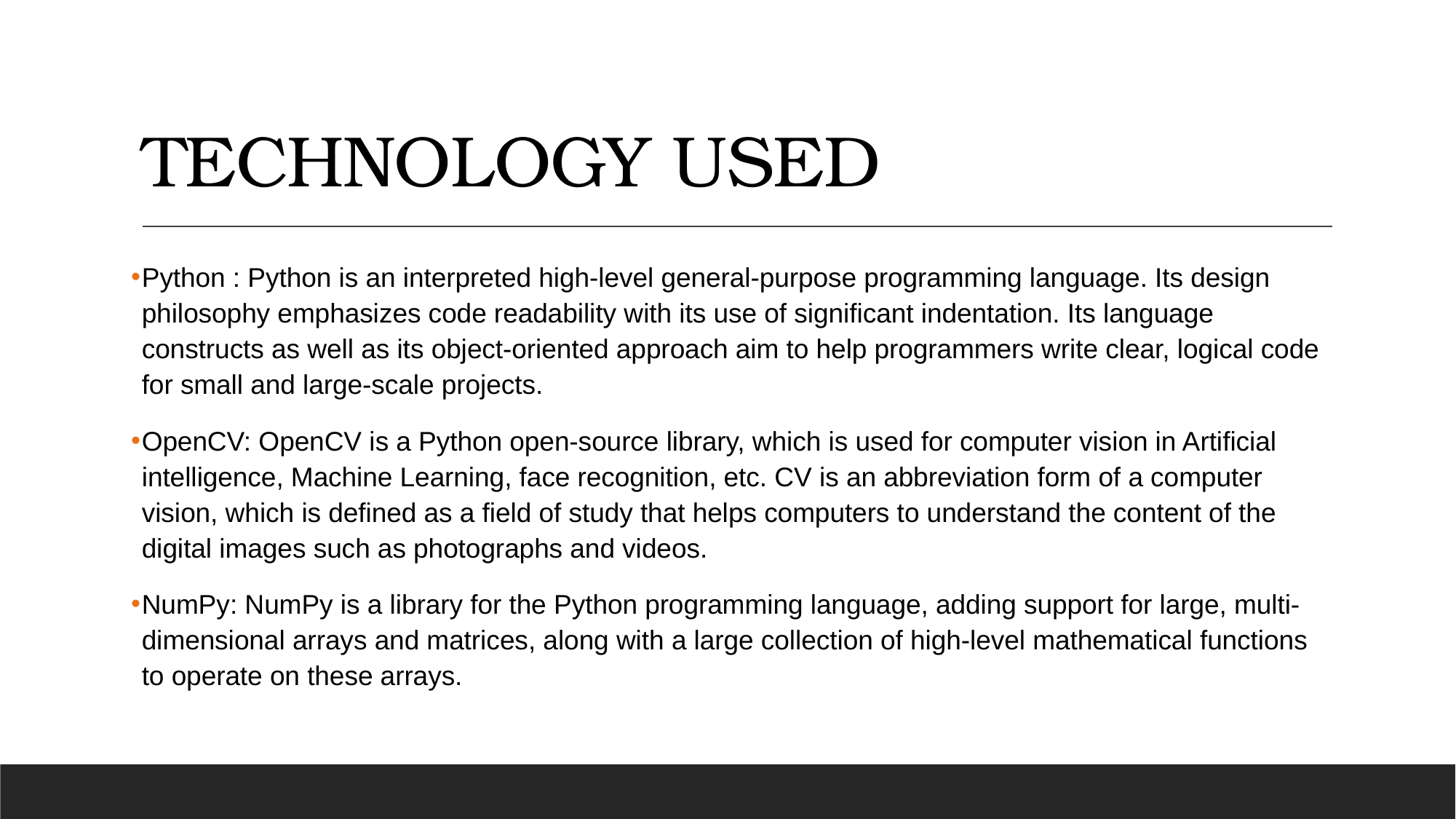

# TECHNOLOGY USED
Python : Python is an interpreted high-level general-purpose programming language. Its design philosophy emphasizes code readability with its use of significant indentation. Its language constructs as well as its object-oriented approach aim to help programmers write clear, logical code for small and large-scale projects.
OpenCV: OpenCV is a Python open-source library, which is used for computer vision in Artificial intelligence, Machine Learning, face recognition, etc. CV is an abbreviation form of a computer vision, which is defined as a field of study that helps computers to understand the content of the digital images such as photographs and videos.
NumPy: NumPy is a library for the Python programming language, adding support for large, multi-dimensional arrays and matrices, along with a large collection of high-level mathematical functions to operate on these arrays.